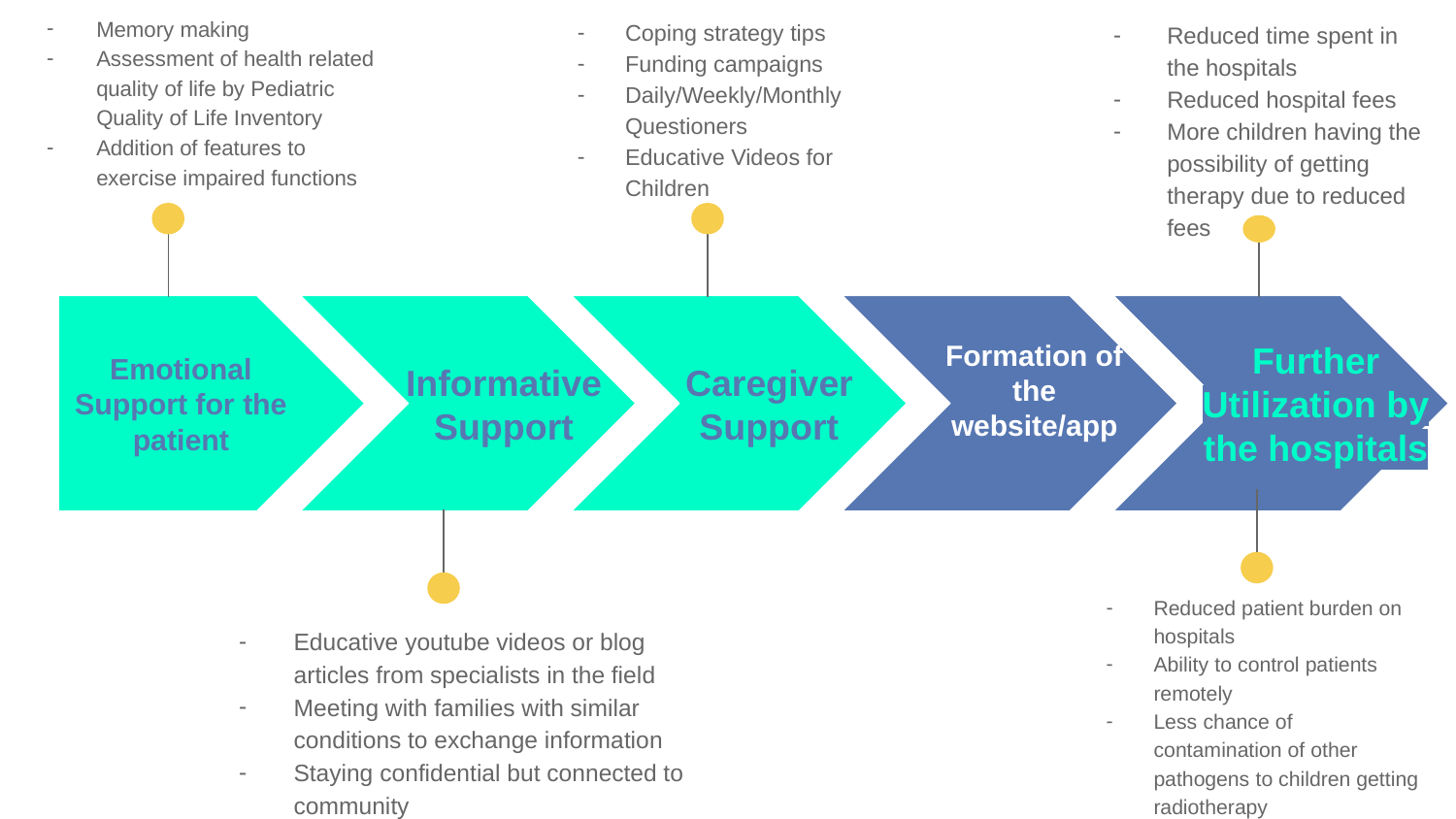

Coping strategy tips
Funding campaigns
Daily/Weekly/Monthly Questioners
Educative Videos for Children
Memory making
Assessment of health related quality of life by Pediatric Quality of Life Inventory
Addition of features to exercise impaired functions
Reduced time spent in the hospitals
Reduced hospital fees
More children having the possibility of getting therapy due to reduced fees

Further Utilization by the hospitals
Formation of the website/app
Informative Support
Caregiver Support
Emotional Support for the patient

Reduced patient burden on hospitals
Ability to control patients remotely
Less chance of contamination of other pathogens to children getting radiotherapy
Educative youtube videos or blog articles from specialists in the field
Meeting with families with similar conditions to exchange information
Staying confidential but connected to community